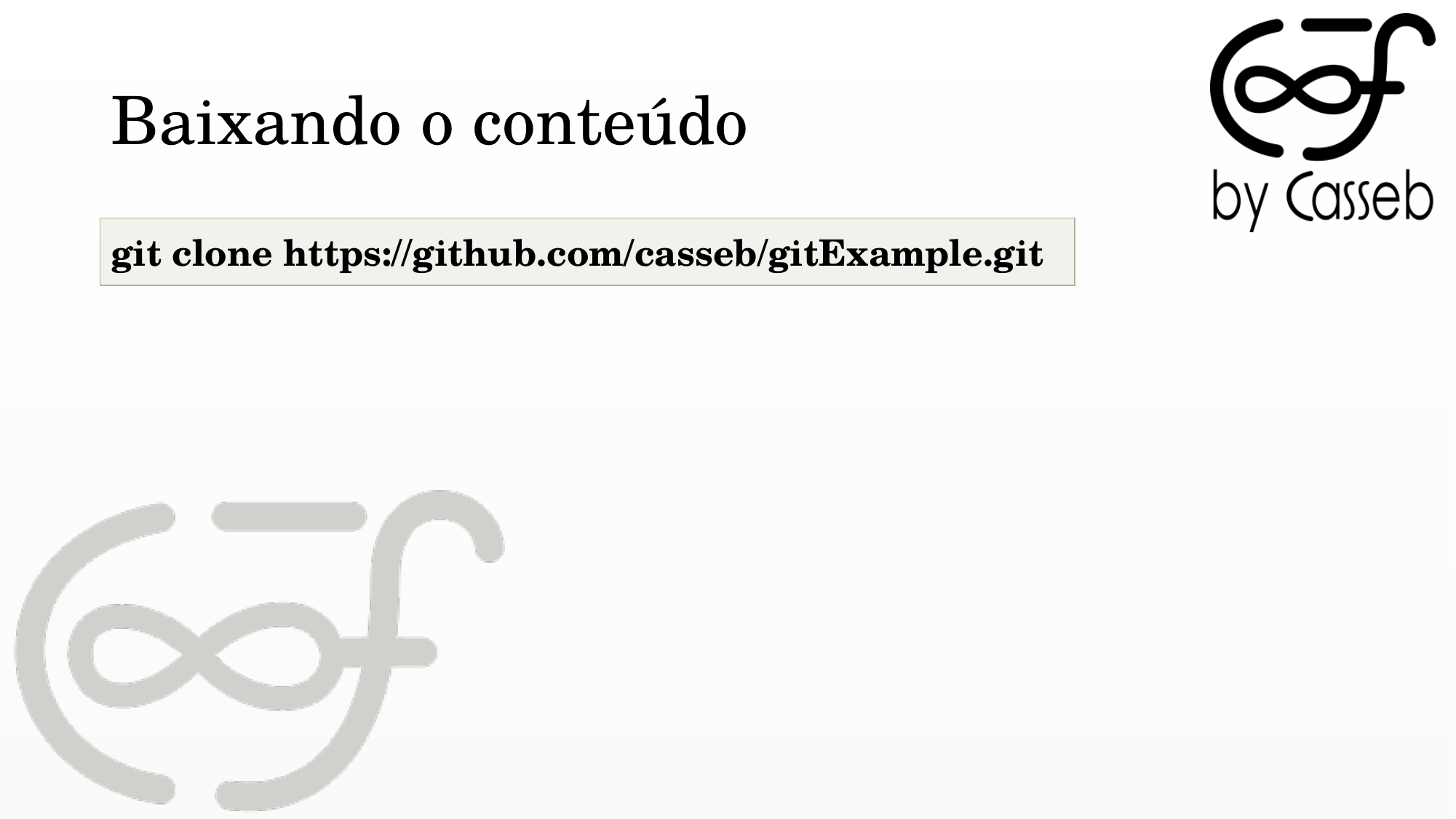

# Baixando o conteúdo
| git clone https://github.com/casseb/gitExample.git |
| --- |